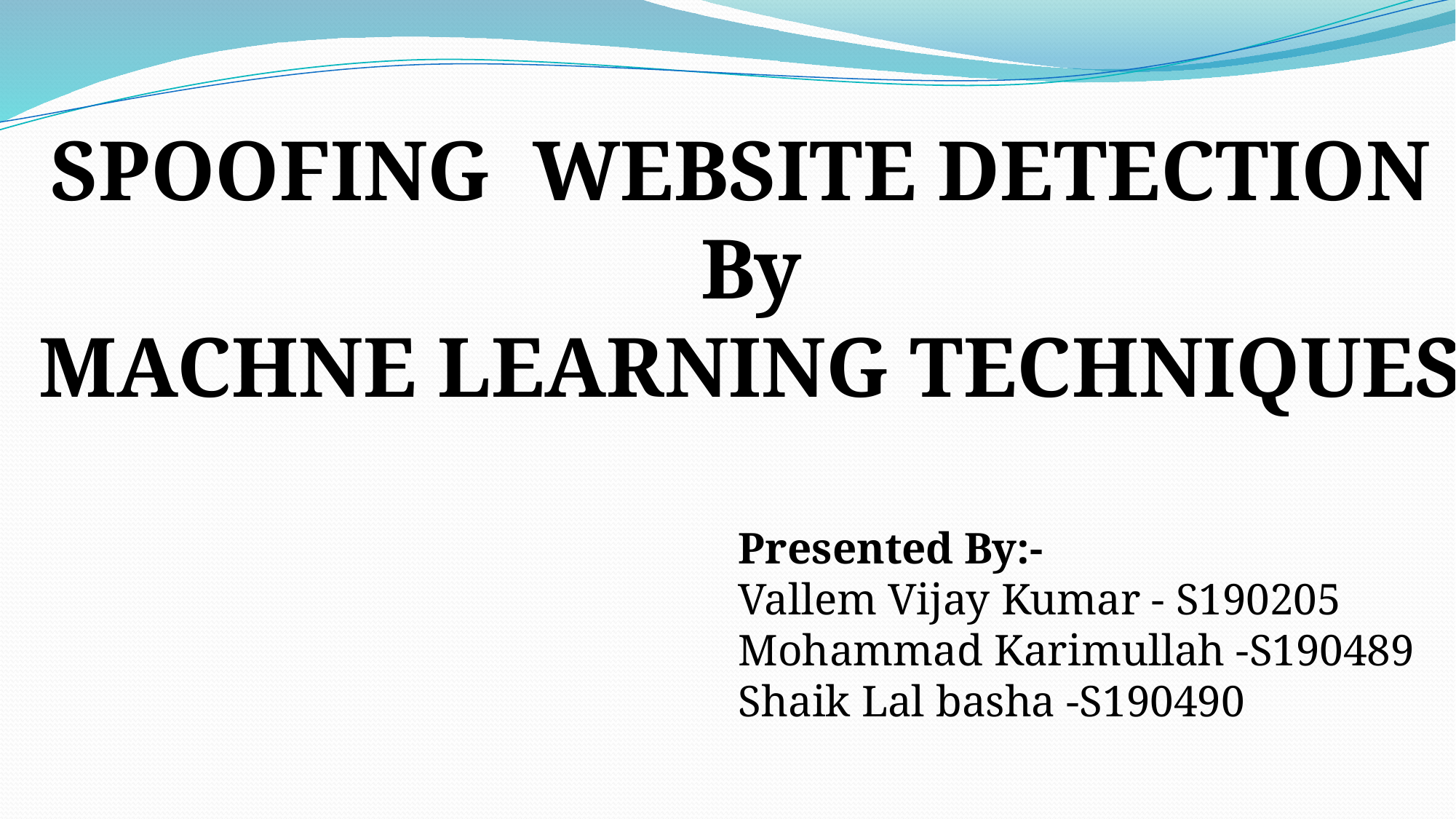

SPOOFING  WEBSITE DETECTION
By
MACHNE LEARNING TECHNIQUES

Presented By:-
Vallem Vijay Kumar - S190205
Mohammad Karimullah -S190489
Shaik Lal basha -S190490